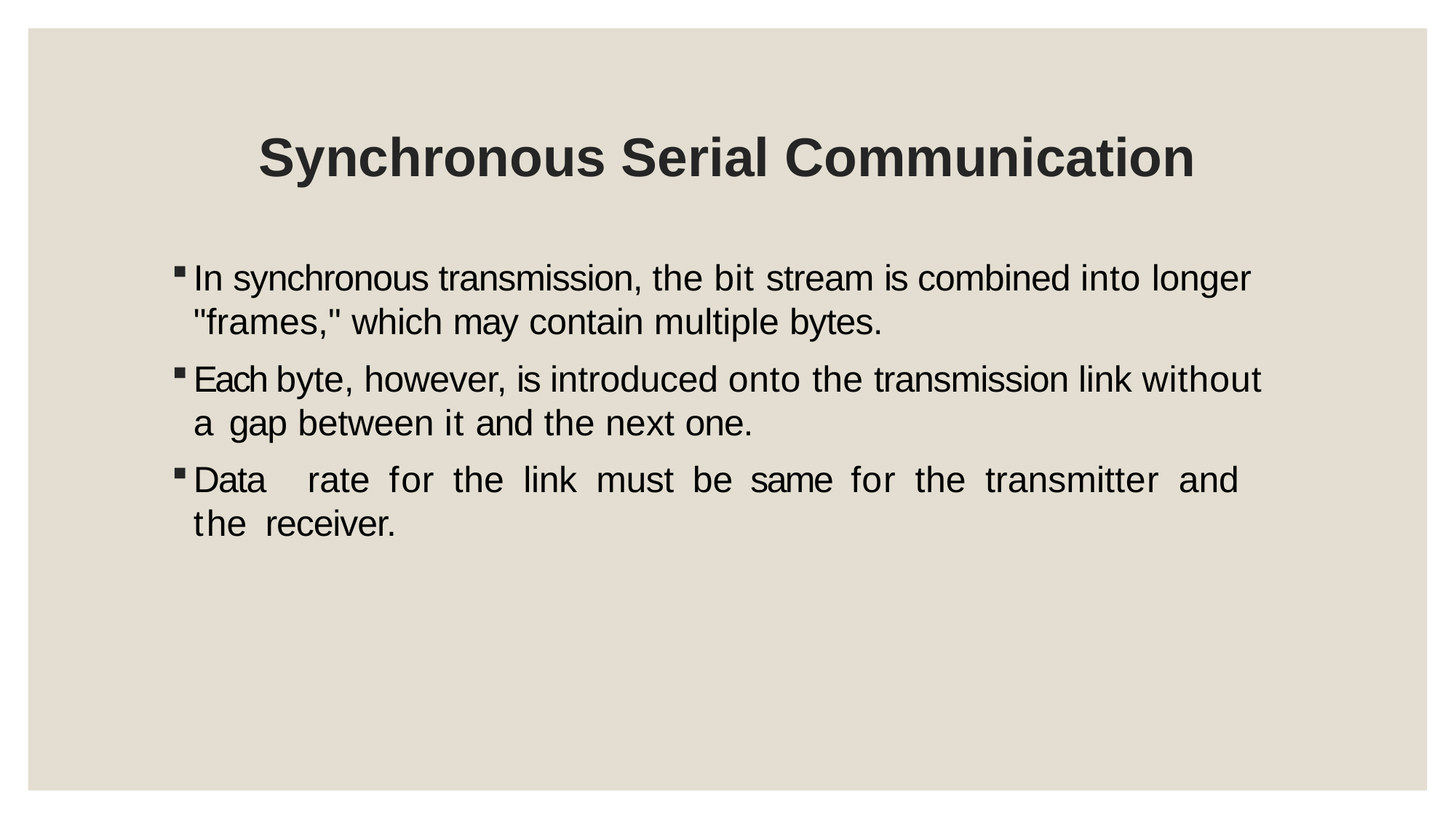

# Synchronous Serial Communication
In synchronous transmission, the bit stream is combined into longer  "frames," which may contain multiple bytes.
Each byte, however, is introduced onto the transmission link without a  gap between it and the next one.
Data	rate	for	the	link	must	be	same	for	the	transmitter	and	the  receiver.